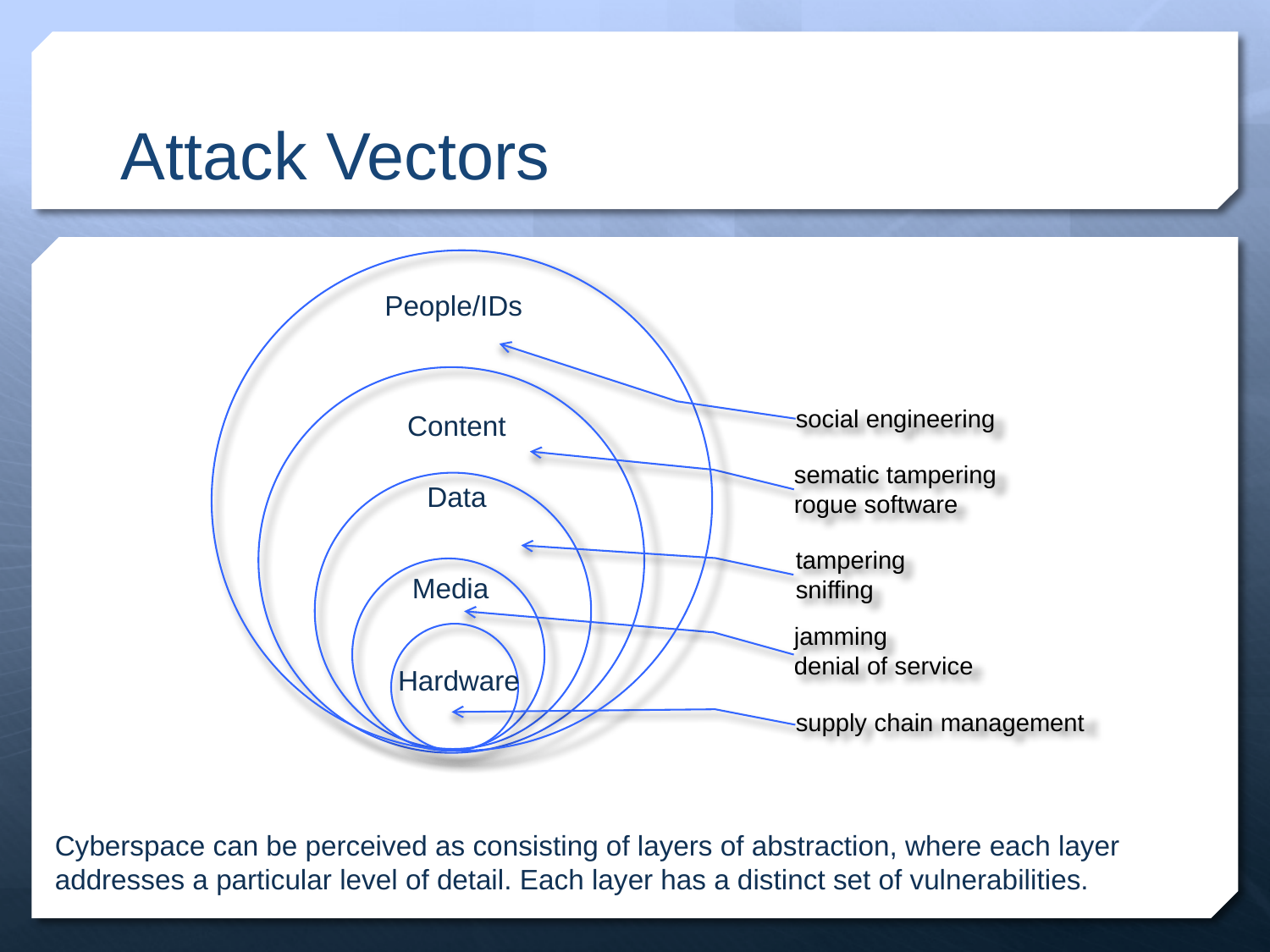

# Attack Vectors

People/IDs
social engineering

Content
sematic tampering
rogue software

Data
tampering
sniffing

Media
jamming
denial of service

Hardware
supply chain management
Cyberspace can be perceived as consisting of layers of abstraction, where each layer addresses a particular level of detail. Each layer has a distinct set of vulnerabilities.